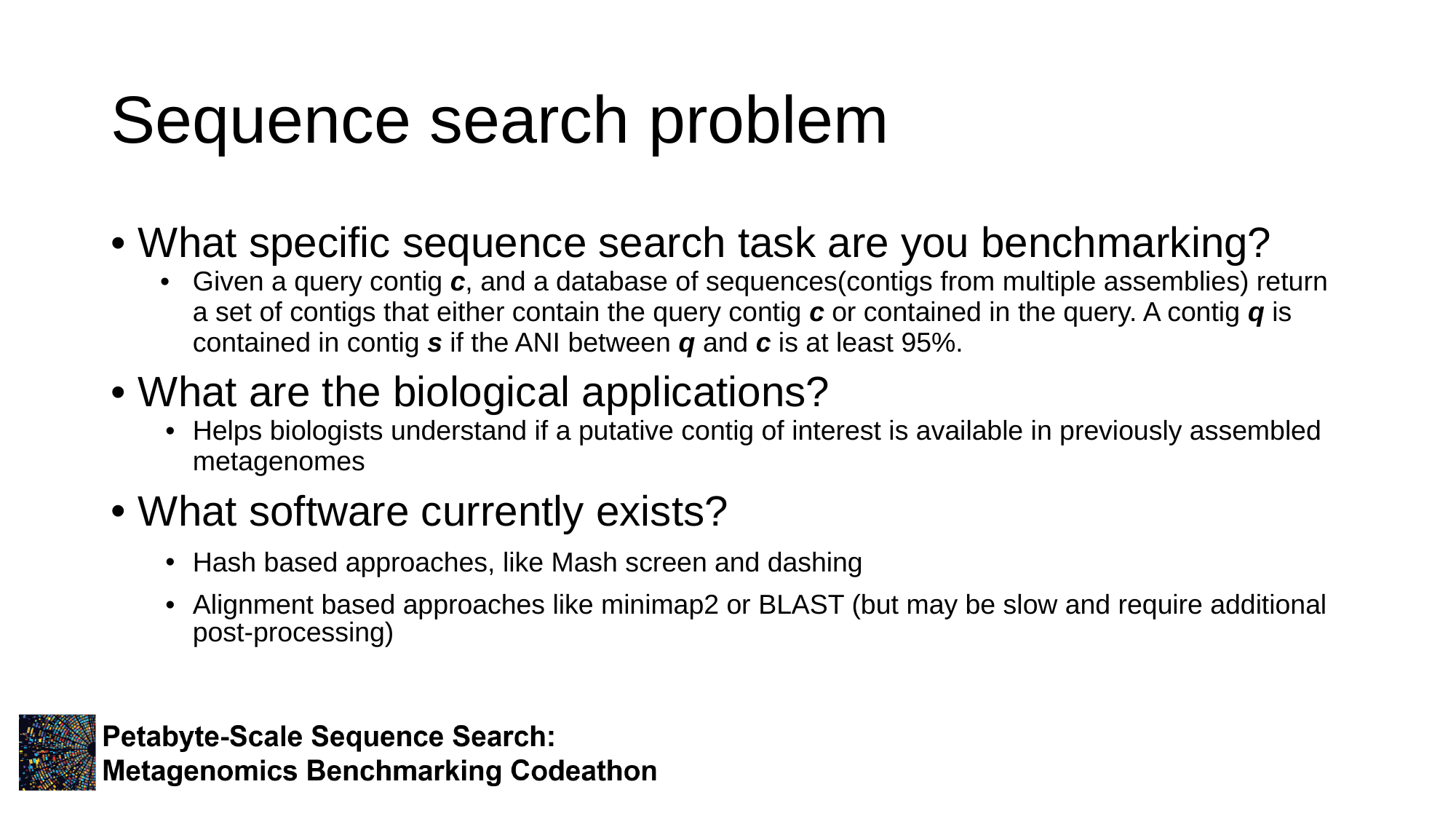

# Sequence search problem
What specific sequence search task are you benchmarking?
Given a query contig c, and a database of sequences(contigs from multiple assemblies) return a set of contigs that either contain the query contig c or contained in the query. A contig q is contained in contig s if the ANI between q and c is at least 95%.
What are the biological applications?
Helps biologists understand if a putative contig of interest is available in previously assembled metagenomes
What software currently exists?
Hash based approaches, like Mash screen and dashing
Alignment based approaches like minimap2 or BLAST (but may be slow and require additional post-processing)